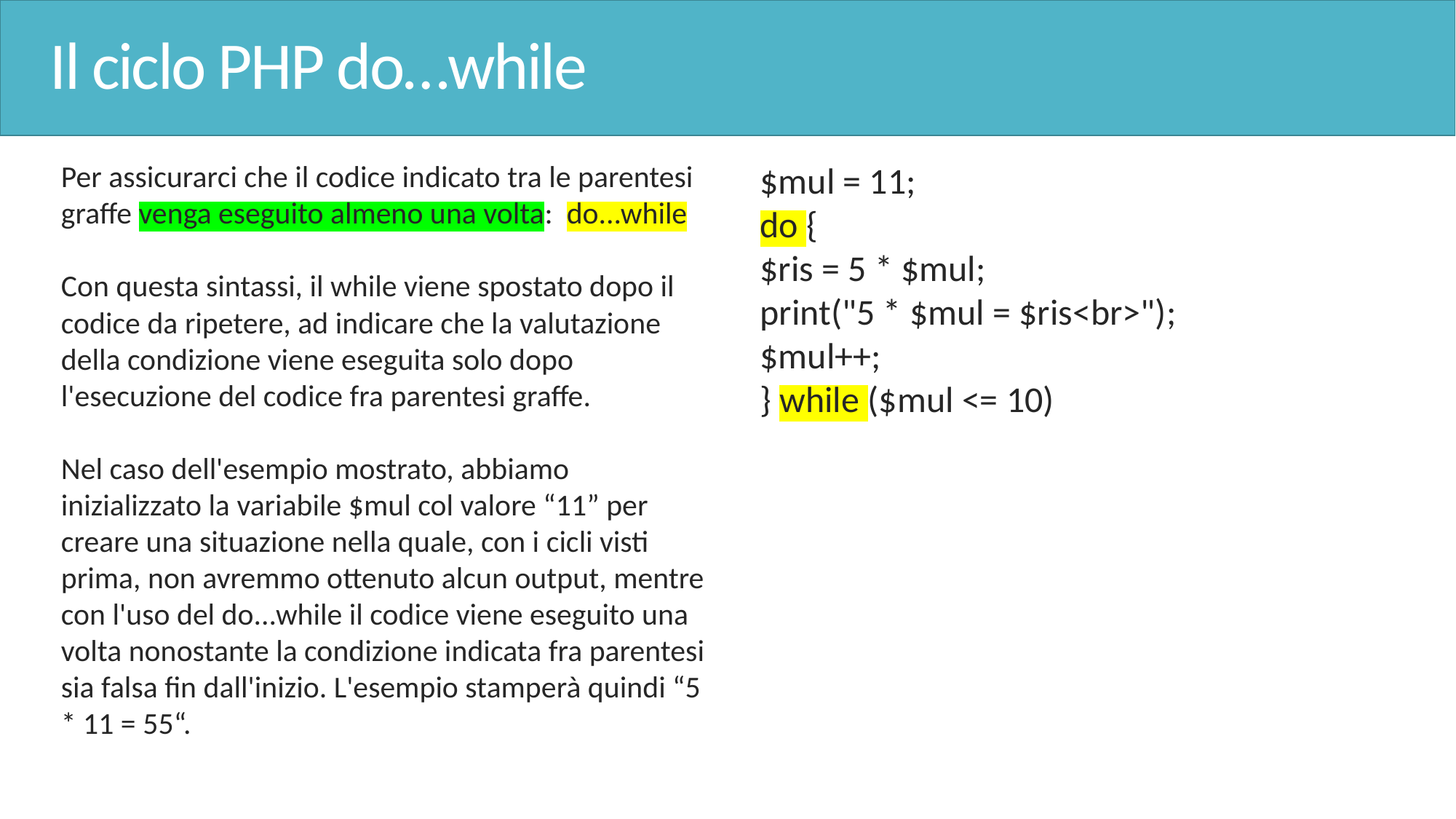

# Il ciclo PHP do…while
Per assicurarci che il codice indicato tra le parentesi graffe venga eseguito almeno una volta:  do...while

Con questa sintassi, il while viene spostato dopo il codice da ripetere, ad indicare che la valutazione della condizione viene eseguita solo dopo l'esecuzione del codice fra parentesi graffe.
Nel caso dell'esempio mostrato, abbiamo inizializzato la variabile $mul col valore “11” per creare una situazione nella quale, con i cicli visti prima, non avremmo ottenuto alcun output, mentre con l'uso del do...while il codice viene eseguito una volta nonostante la condizione indicata fra parentesi sia falsa fin dall'inizio. L'esempio stamperà quindi “5 * 11 = 55“.
$mul = 11;
do {
$ris = 5 * $mul;
print("5 * $mul = $ris<br>");
$mul++;
} while ($mul <= 10)